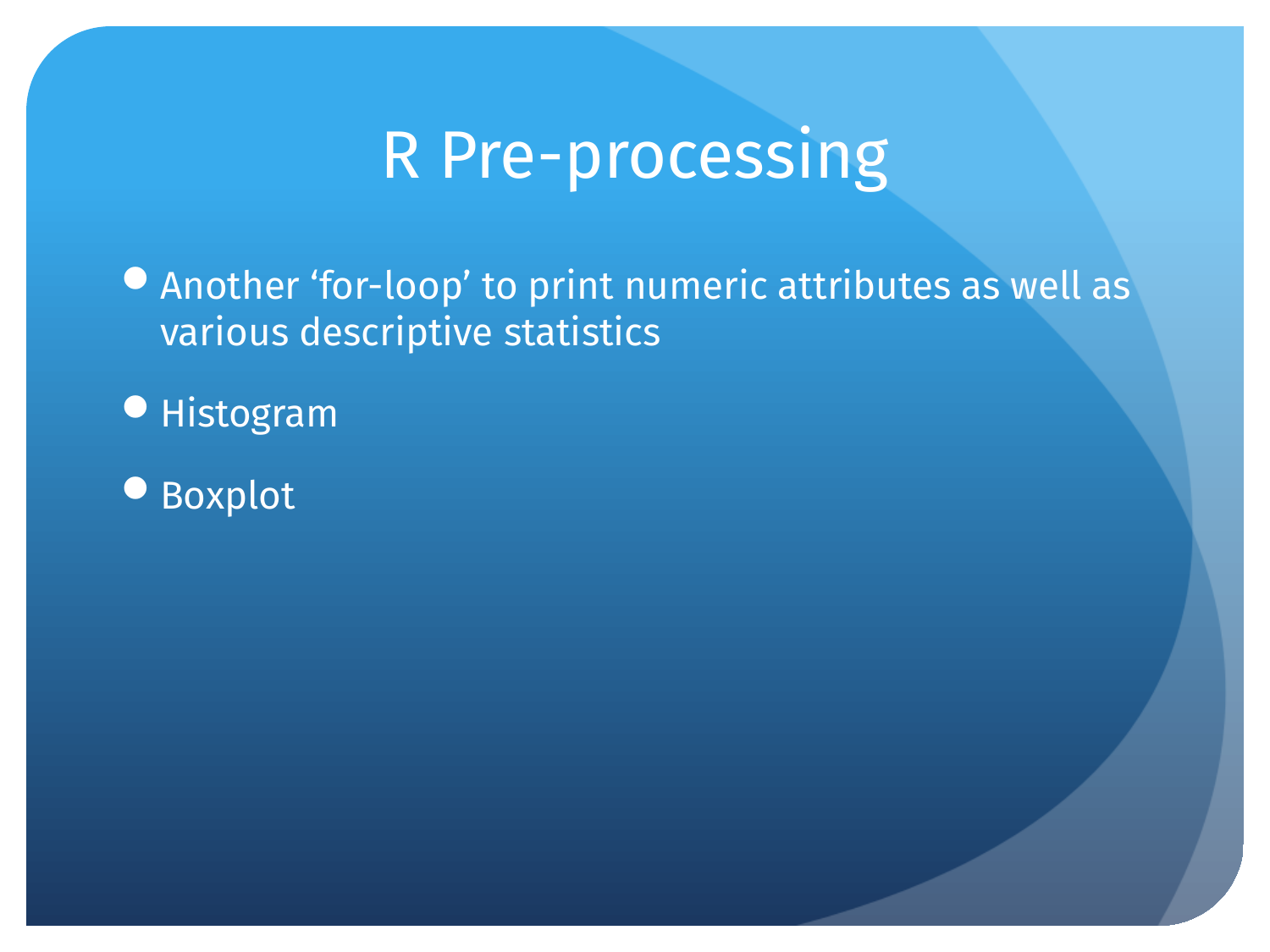

# R Pre-processing
Another ‘for-loop’ to print numeric attributes as well as various descriptive statistics
Histogram
Boxplot